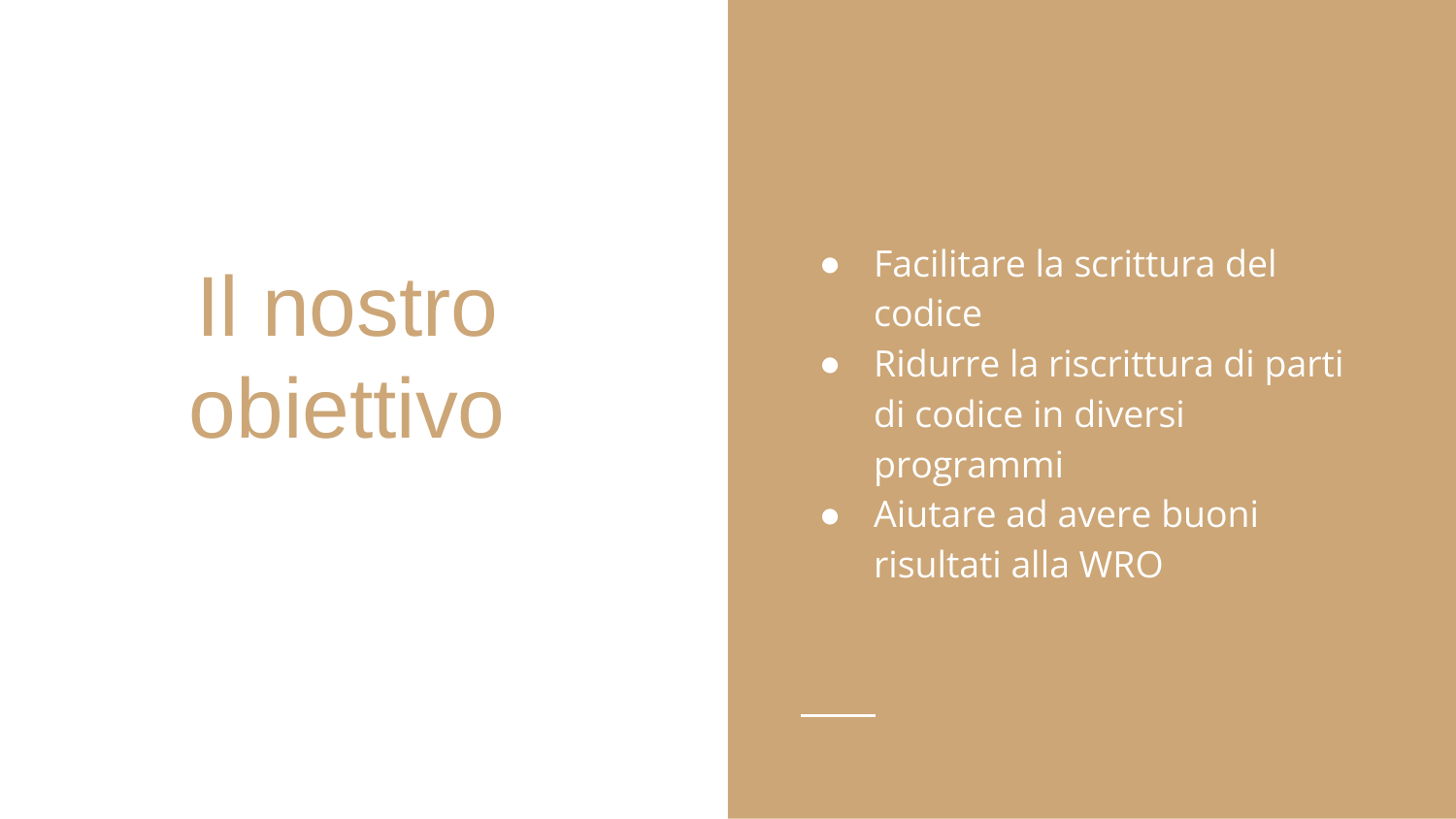

Facilitare la scrittura del codice
Ridurre la riscrittura di parti di codice in diversi programmi
Aiutare ad avere buoni risultati alla WRO
# Il nostro obiettivo